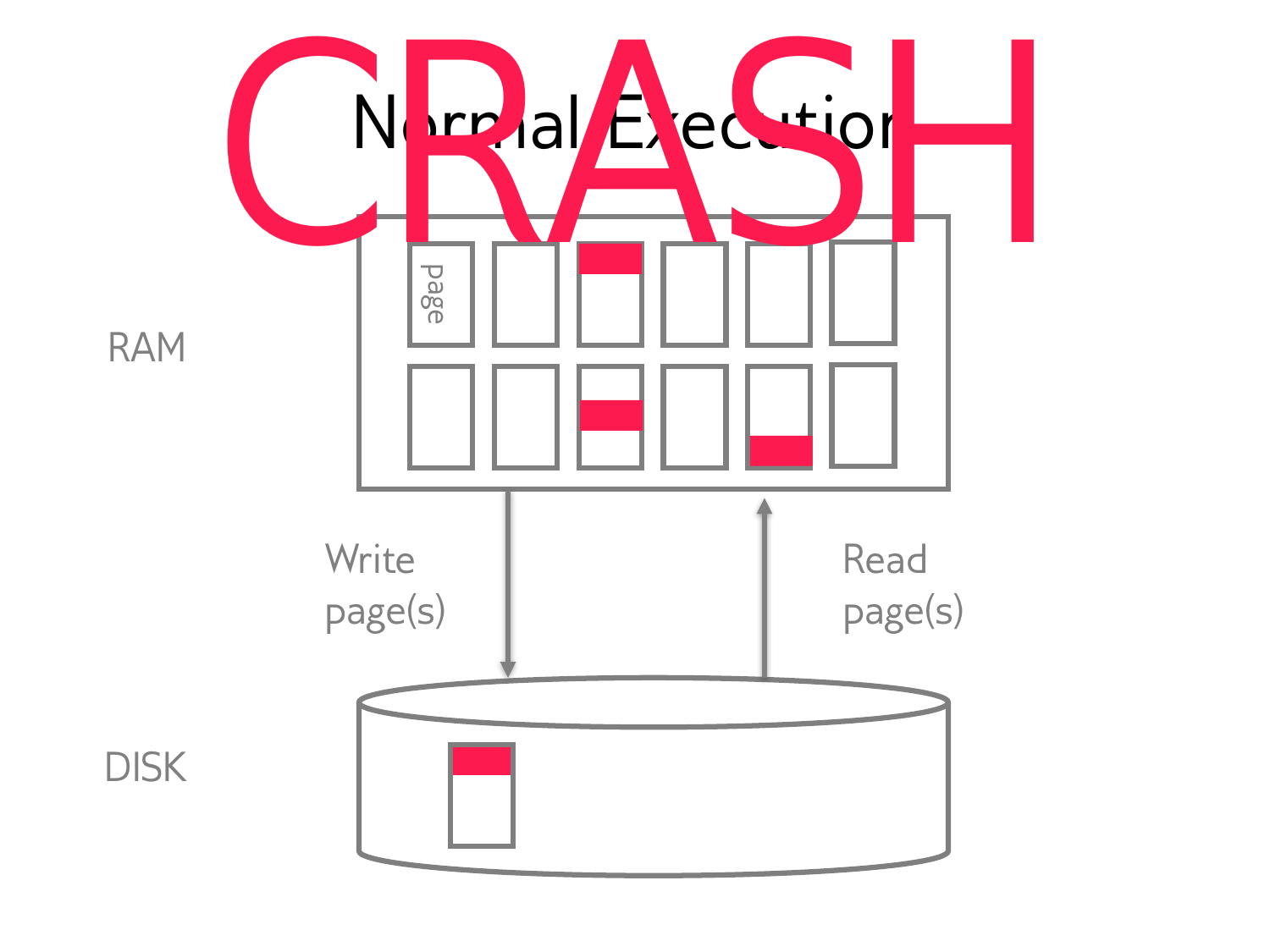

CRASH
# Normal Execution

page

RAM

Write
page(s)
Read
page(s)

DISK